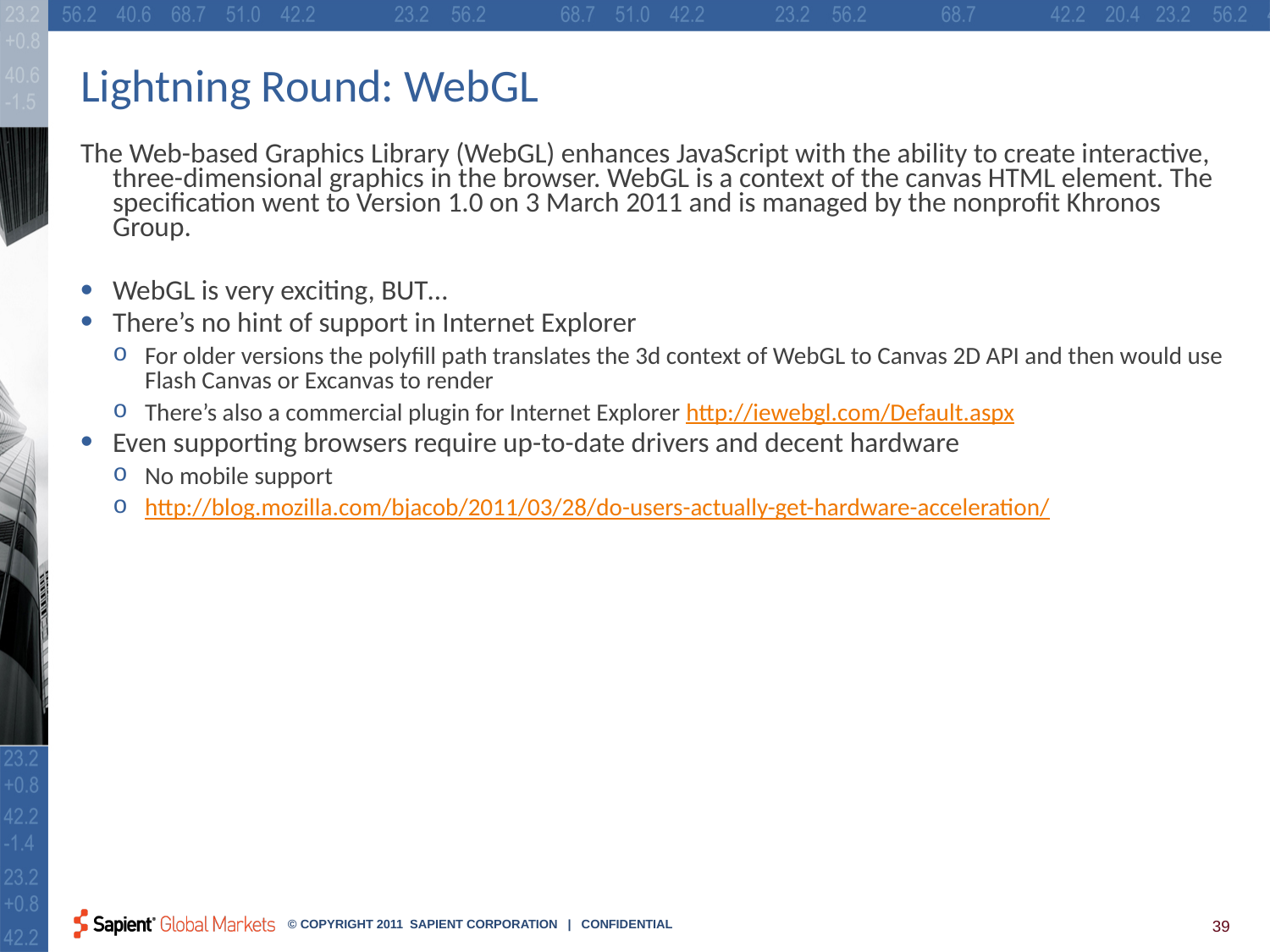

# Lightning Round: WebGL
The Web-based Graphics Library (WebGL) enhances JavaScript with the ability to create interactive, three-dimensional graphics in the browser. WebGL is a context of the canvas HTML element. The specification went to Version 1.0 on 3 March 2011 and is managed by the nonprofit Khronos Group.

WebGL is very exciting, BUT…
There’s no hint of support in Internet Explorer
For older versions the polyfill path translates the 3d context of WebGL to Canvas 2D API and then would use Flash Canvas or Excanvas to render
There’s also a commercial plugin for Internet Explorer http://iewebgl.com/Default.aspx
Even supporting browsers require up-to-date drivers and decent hardware
No mobile support
http://blog.mozilla.com/bjacob/2011/03/28/do-users-actually-get-hardware-acceleration/